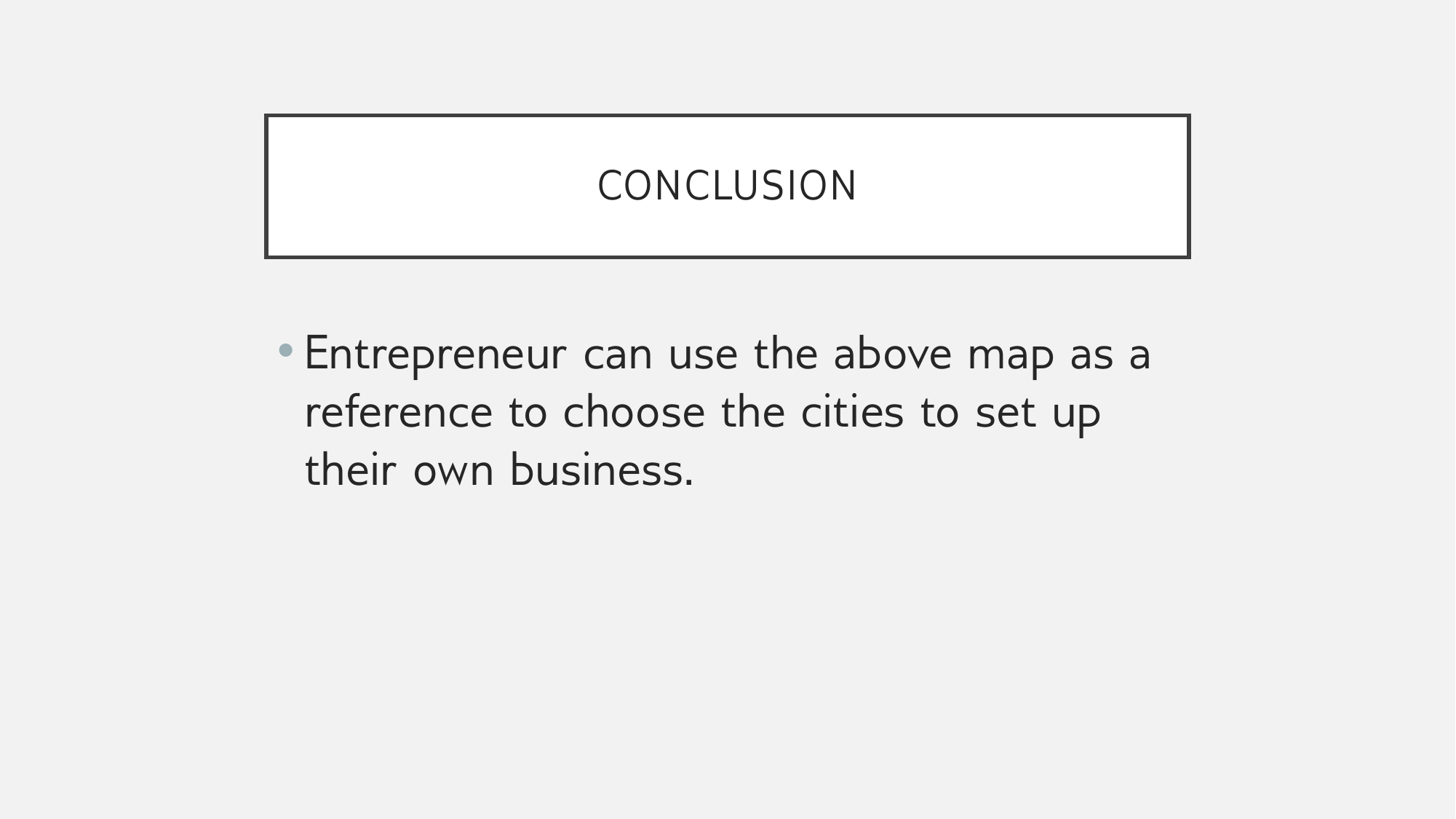

# Conclusion
Entrepreneur can use the above map as a reference to choose the cities to set up their own business.